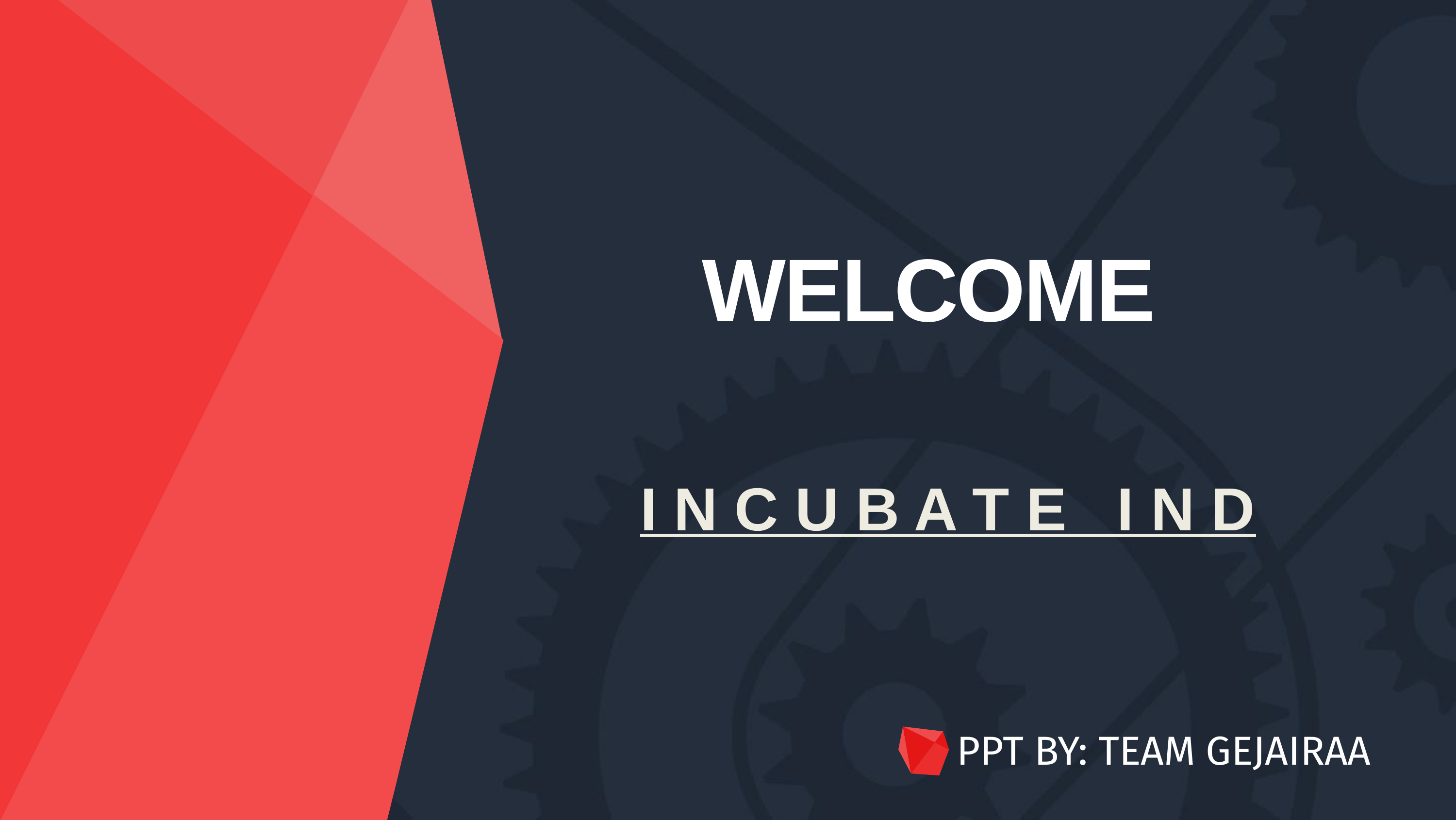

WELCOME

I N C U B A T E   I N D
   PPT BY: TEAM GEJAIRAA